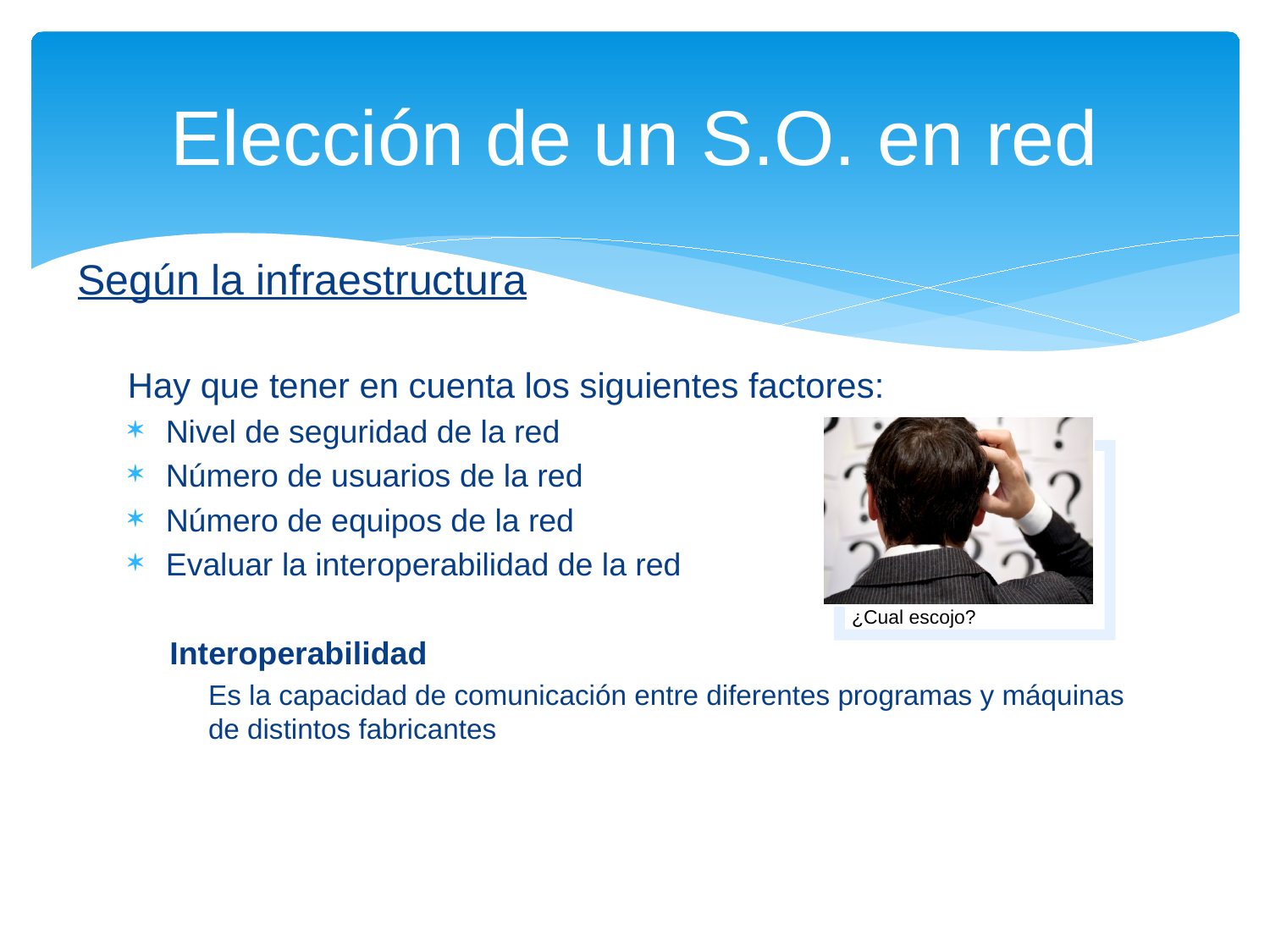

# Elección de un S.O. en red
Según la infraestructura
Hay que tener en cuenta los siguientes factores:
Nivel de seguridad de la red
Número de usuarios de la red
Número de equipos de la red
Evaluar la interoperabilidad de la red

Interoperabilidad
Es la capacidad de comunicación entre diferentes programas y máquinas de distintos fabricantes
¿Cual escojo?